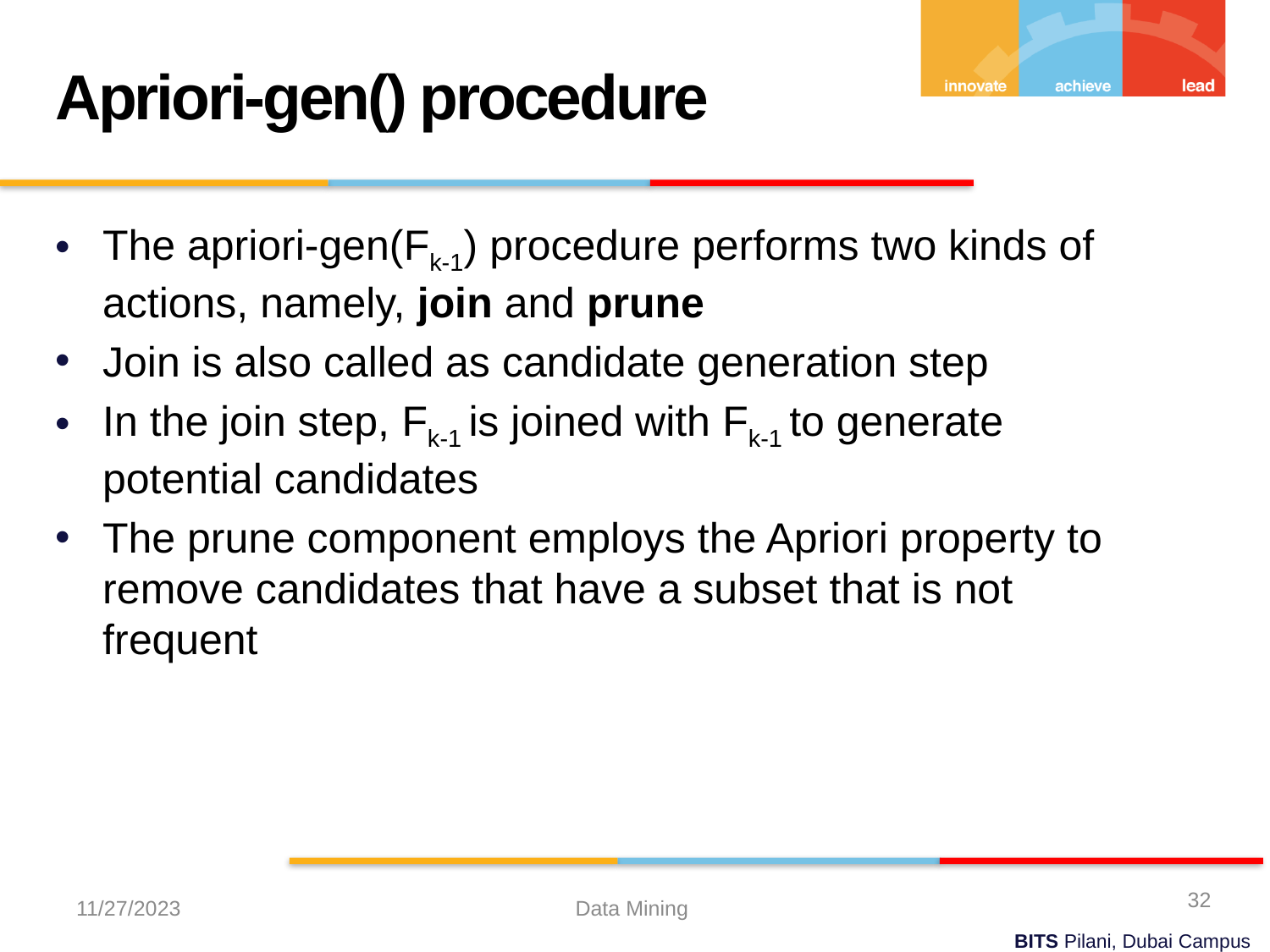

Apriori-gen() procedure
The apriori-gen(Fk-1) procedure performs two kinds of actions, namely, join and prune
Join is also called as candidate generation step
In the join step, Fk-1 is joined with Fk-1 to generate potential candidates
The prune component employs the Apriori property to remove candidates that have a subset that is not frequent
32
11/27/2023
Data Mining